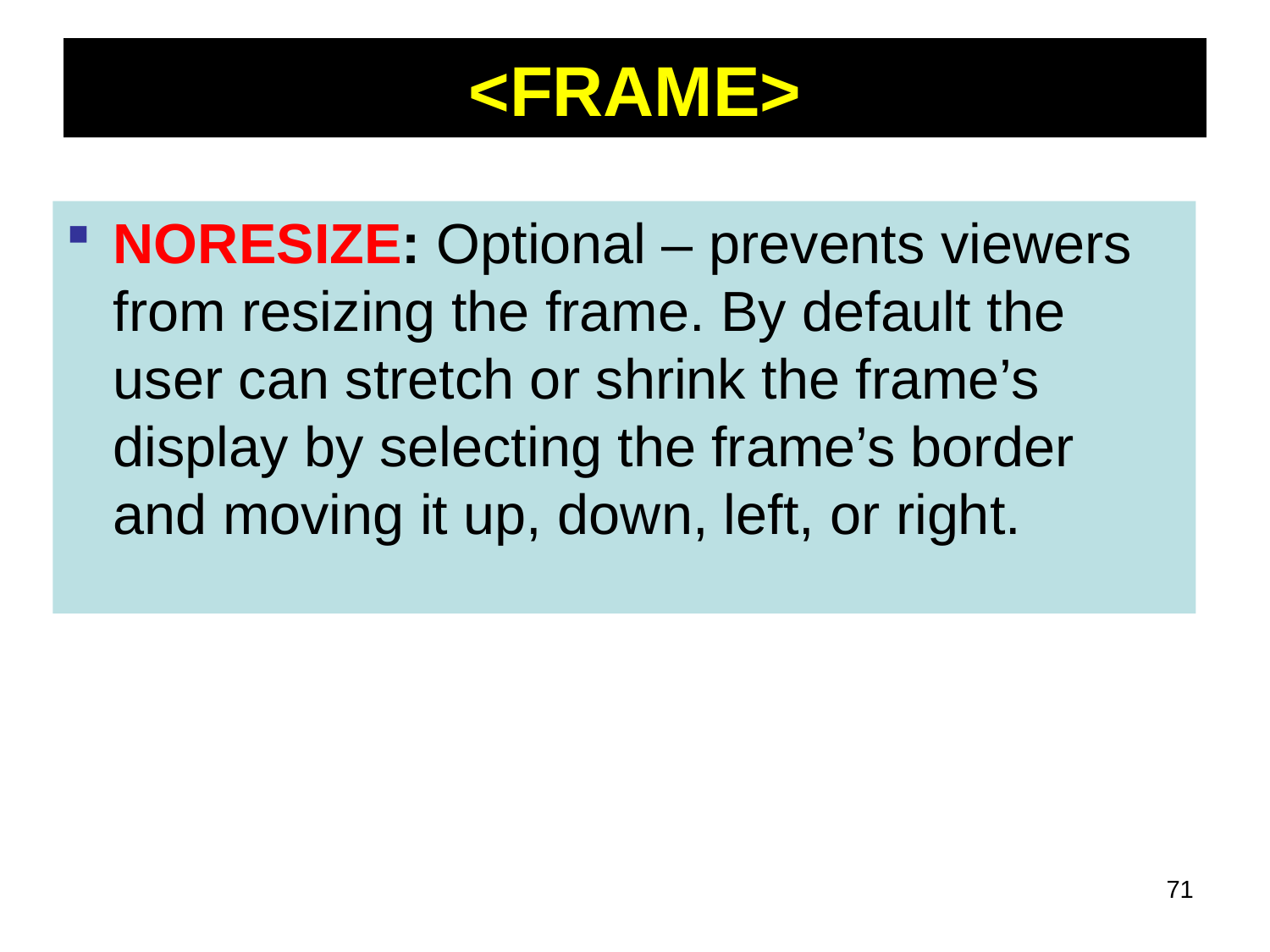

# <FRAME>
NORESIZE: Optional – prevents viewers from resizing the frame. By default the user can stretch or shrink the frame’s display by selecting the frame’s border and moving it up, down, left, or right.
71